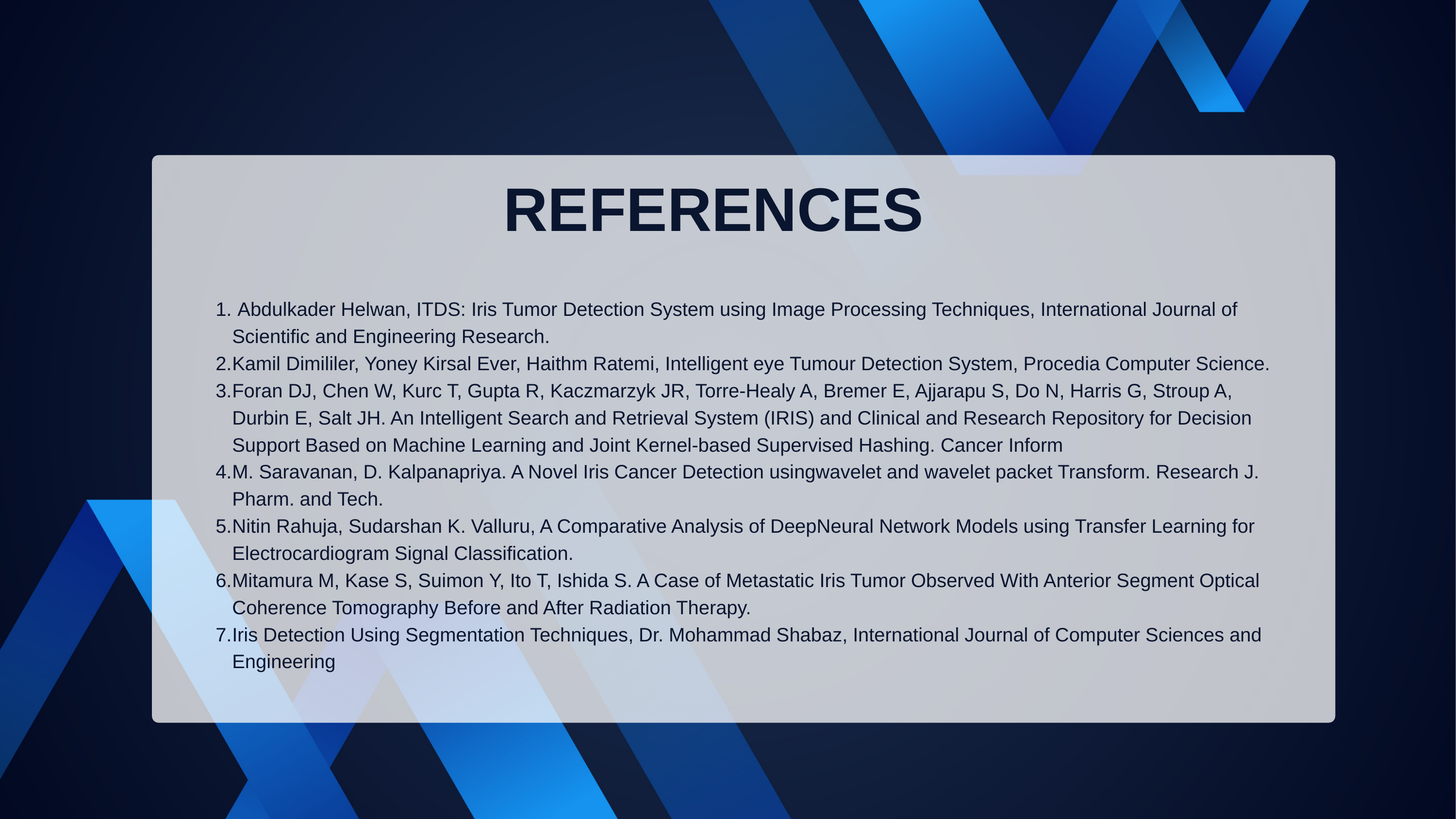

REFERENCES
 Abdulkader Helwan, ITDS: Iris Tumor Detection System using Image Processing Techniques, International Journal of Scientific and Engineering Research.
Kamil Dimililer, Yoney Kirsal Ever, Haithm Ratemi, Intelligent eye Tumour Detection System, Procedia Computer Science.
Foran DJ, Chen W, Kurc T, Gupta R, Kaczmarzyk JR, Torre-Healy A, Bremer E, Ajjarapu S, Do N, Harris G, Stroup A, Durbin E, Salt JH. An Intelligent Search and Retrieval System (IRIS) and Clinical and Research Repository for Decision Support Based on Machine Learning and Joint Kernel-based Supervised Hashing. Cancer Inform
M. Saravanan, D. Kalpanapriya. A Novel Iris Cancer Detection usingwavelet and wavelet packet Transform. Research J. Pharm. and Tech.
Nitin Rahuja, Sudarshan K. Valluru, A Comparative Analysis of DeepNeural Network Models using Transfer Learning for Electrocardiogram Signal Classification.
Mitamura M, Kase S, Suimon Y, Ito T, Ishida S. A Case of Metastatic Iris Tumor Observed With Anterior Segment Optical Coherence Tomography Before and After Radiation Therapy.
Iris Detection Using Segmentation Techniques, Dr. Mohammad Shabaz, International Journal of Computer Sciences and Engineering